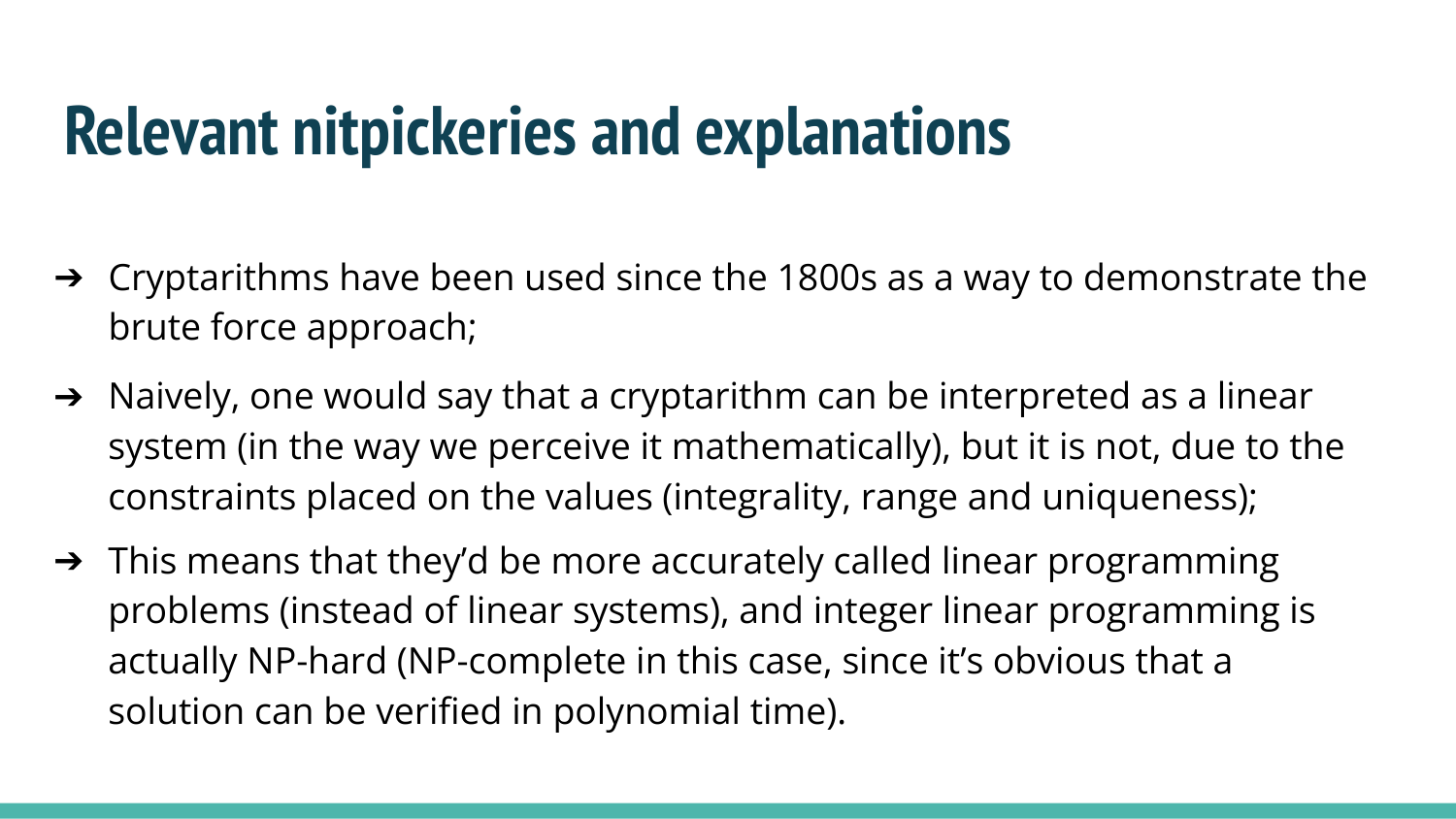

# Relevant nitpickeries and explanations
Cryptarithms have been used since the 1800s as a way to demonstrate the brute force approach;
Naively, one would say that a cryptarithm can be interpreted as a linear system (in the way we perceive it mathematically), but it is not, due to the constraints placed on the values (integrality, range and uniqueness);
This means that they’d be more accurately called linear programming problems (instead of linear systems), and integer linear programming is actually NP-hard (NP-complete in this case, since it’s obvious that a solution can be verified in polynomial time).